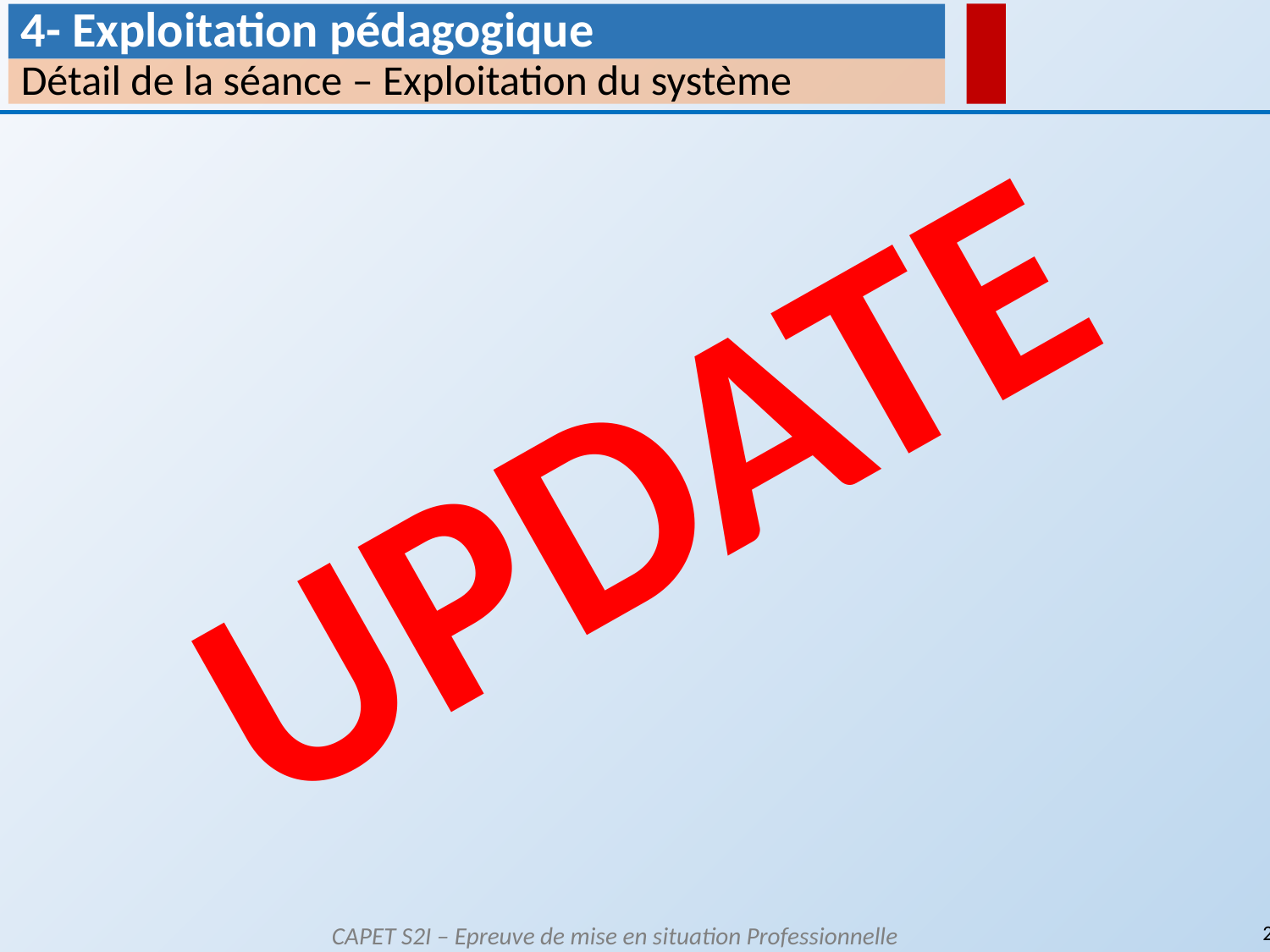

# 4- Exploitation pédagogique

Détail de la séance – Exploitation du système
UPDATE